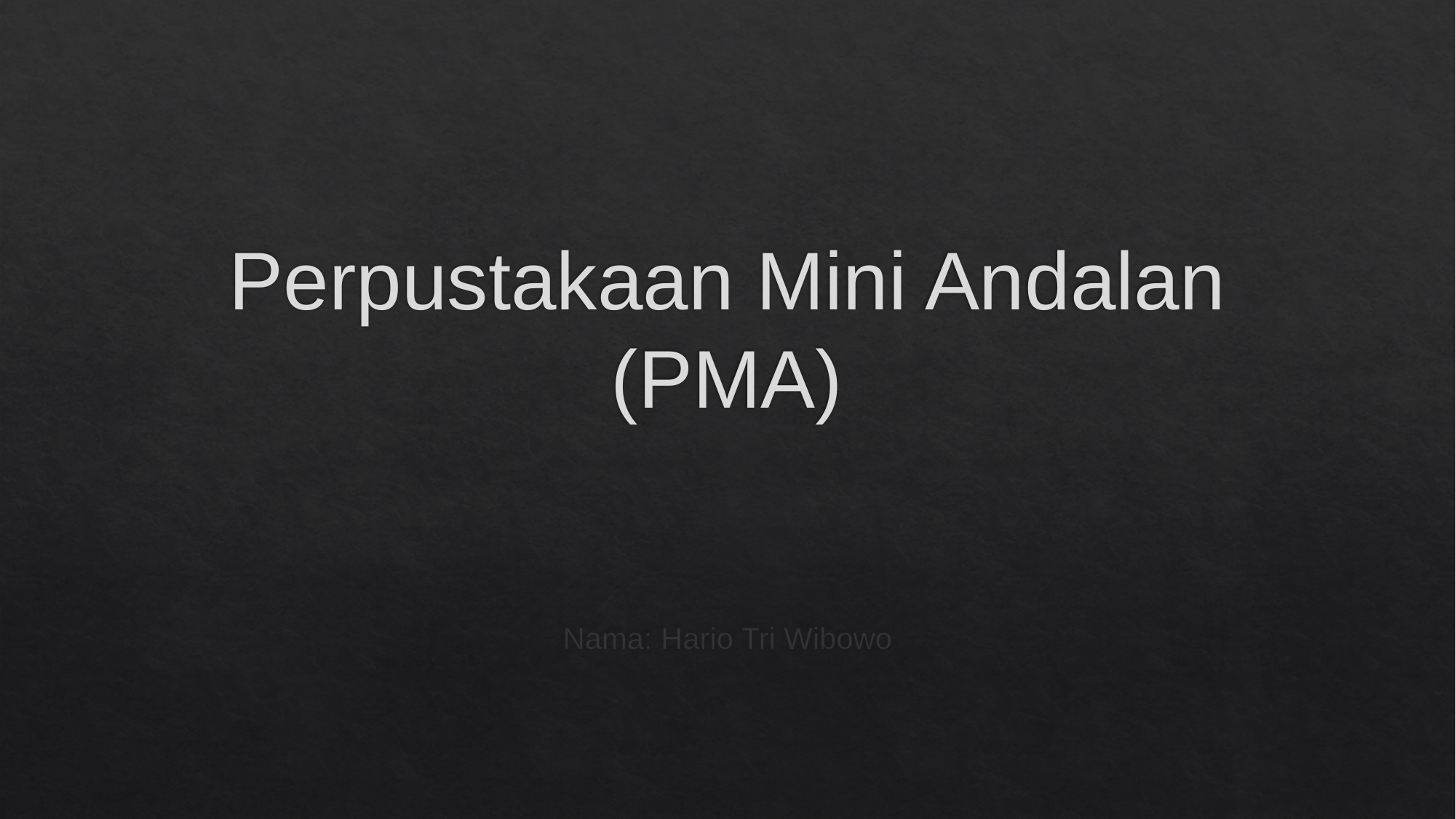

# Perpustakaan Mini Andalan (PMA)
Nama: Hario Tri Wibowo